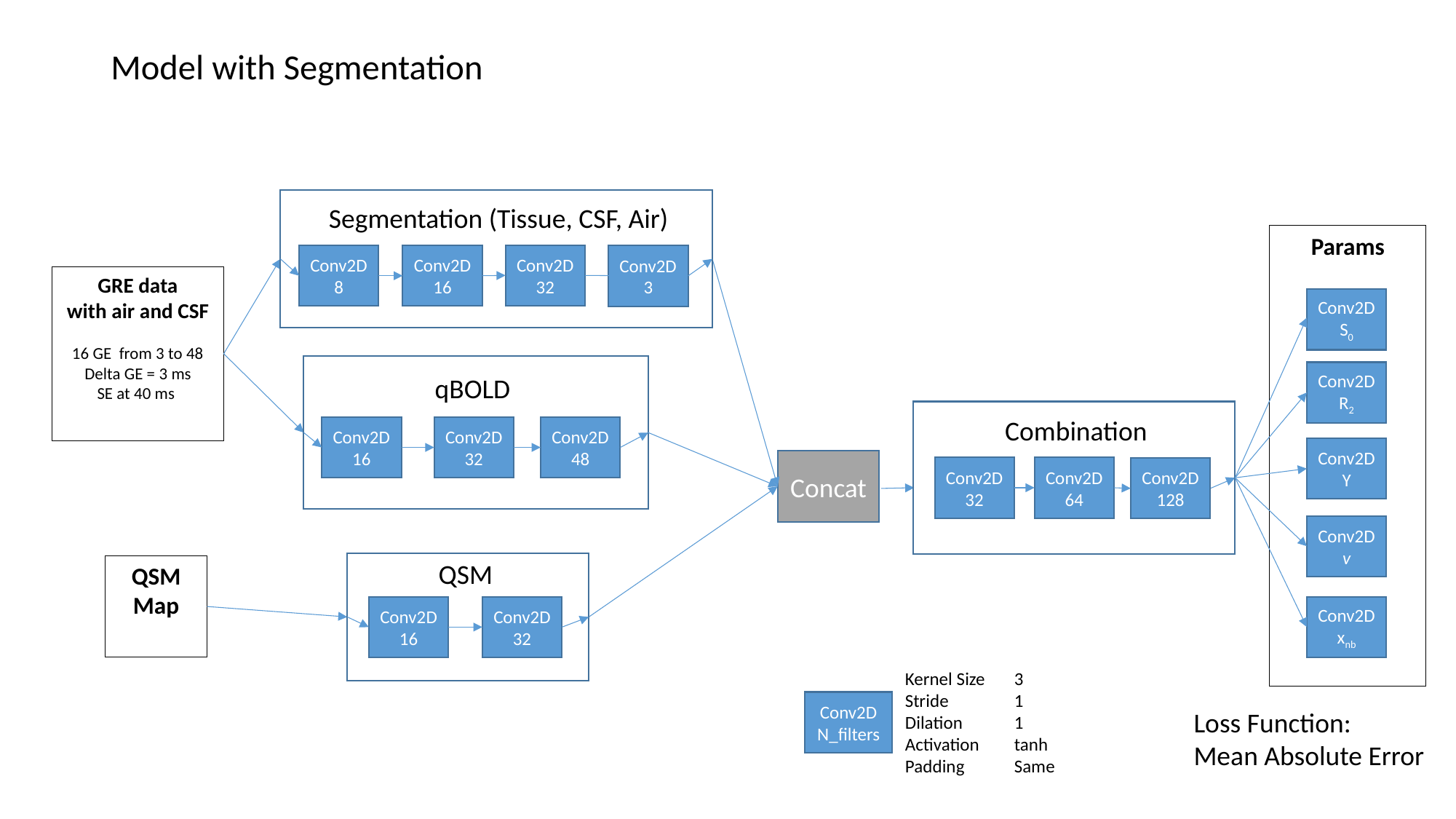

# Model with Segmentation

Segmentation (Tissue, CSF, Air)
Params

Conv2D
32
Conv2D
8
Conv2D
16
Conv2D
3
GRE data
with air and CSF

16 GE  from 3 to 48
Delta GE = 3 ms
SE at 40 ms

Conv2D
S0

Conv2D
R2
qBOLD

Combination
Conv2D
16
Conv2D
32
Conv2D
48
Conv2D
Y
Concat
Conv2D
32
Conv2D
64
Conv2D
128
Conv2D
v
QSM

QSM Map

Conv2D
xnb
Conv2D
32
Conv2D
16
Kernel Size 	3
Stride 	1
Dilation 	1
Activation 	tanh
Padding	Same
Conv2D
N_filters
Loss Function:
Mean Absolute Error